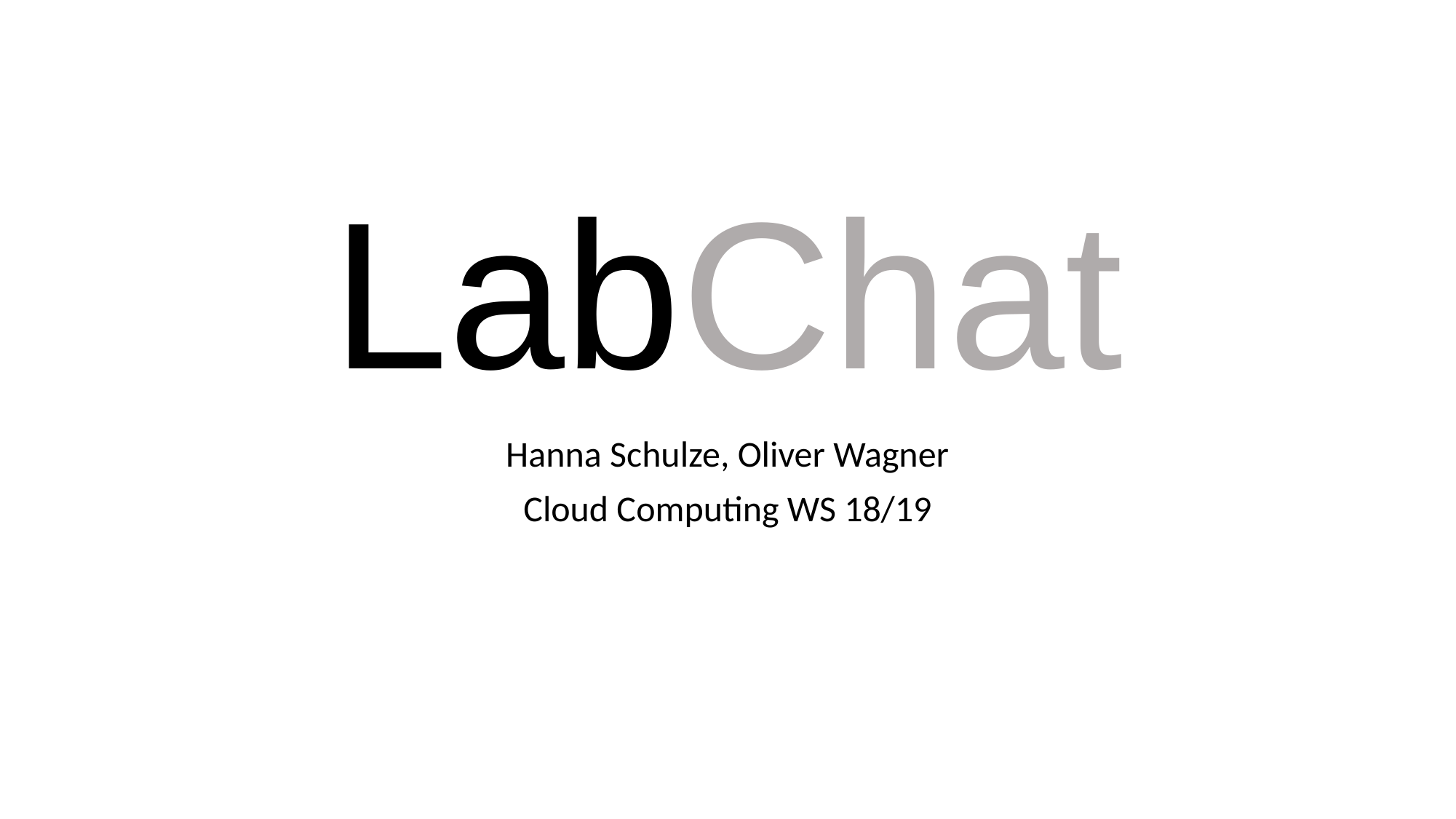

# LabChat
Hanna Schulze, Oliver Wagner
Cloud Computing WS 18/19